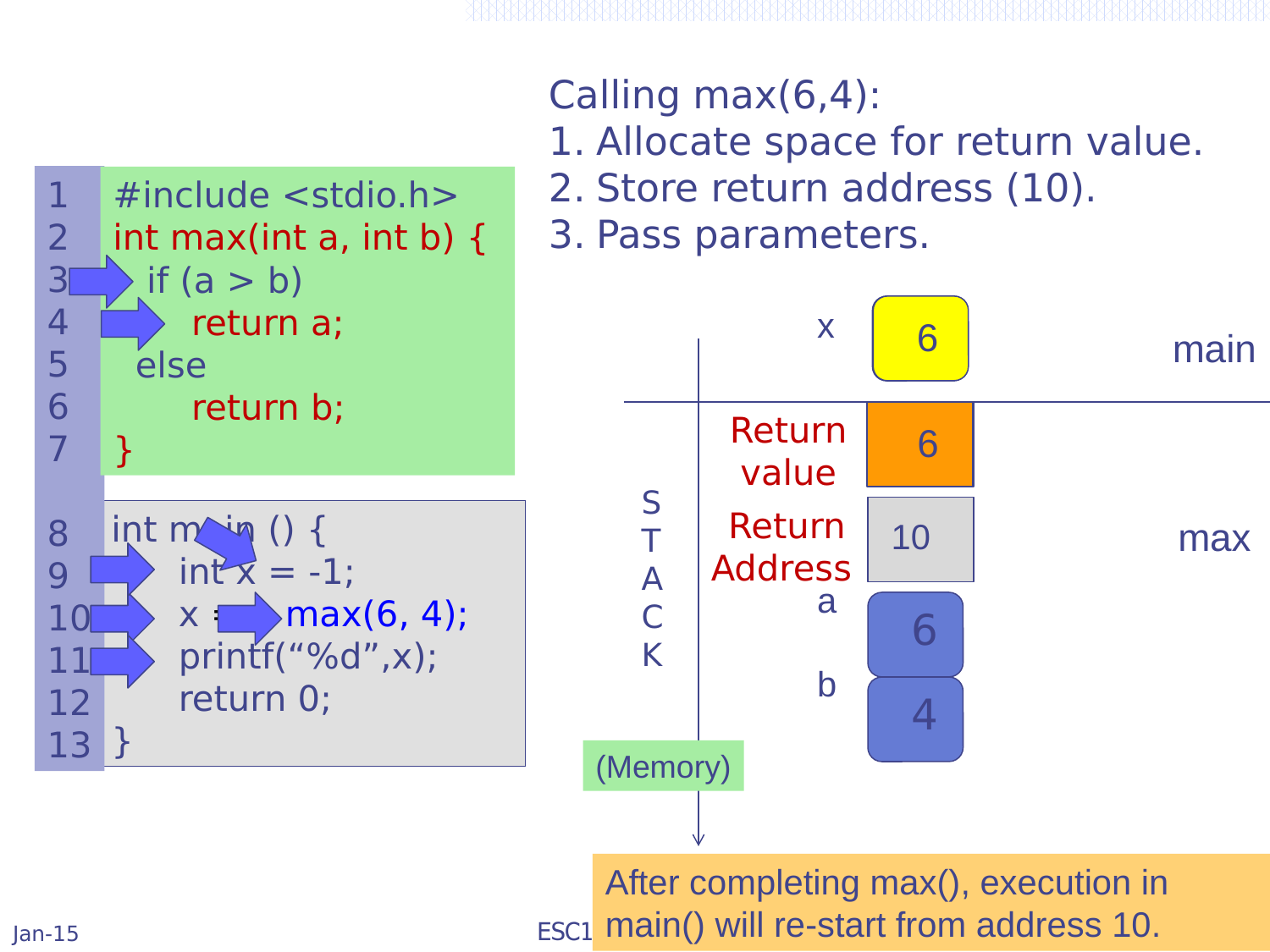

Calling max(6,4):
Allocate space for return value.
Store return address (10).
Pass parameters.
1
2
3
4
5
6
7

8
9
10
11
12
13
#include <stdio.h>
int max(int a, int b) {
   if (a > b)
       return a;
  else
       return b;
}
int main () {
      int x = -1;
      x =    max(6, 4);
      printf(“%d”,x);
      return 0;
}

 6
x

-1
main
S
T
A
C
K
Return
value

 Return
Address

 6
max
10

a

  6

b
  4
(Memory)
After completing max(), execution in main() will re-start from address 10.
Jan-15
ESC101, Functions
19